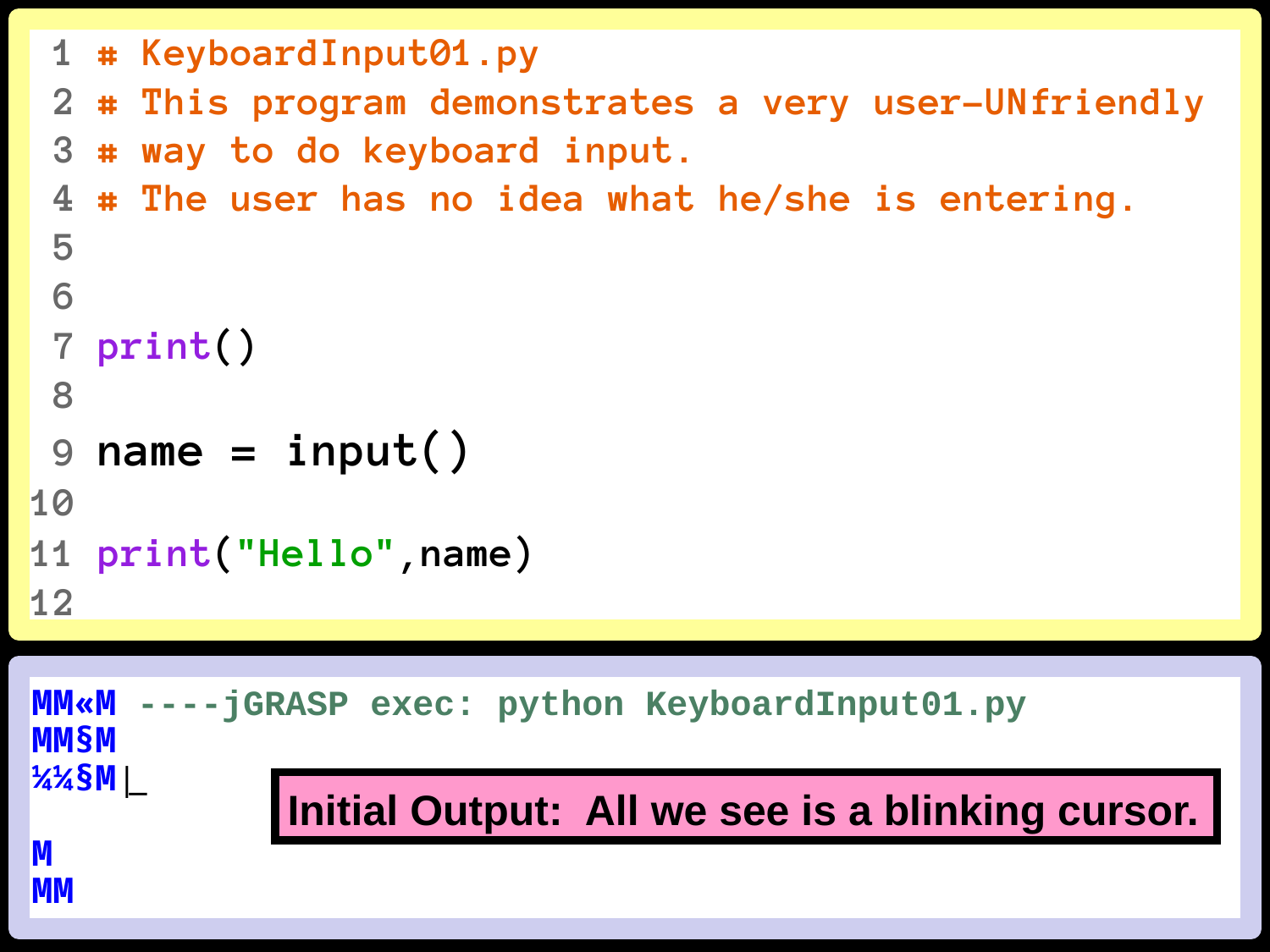

1 # KeyboardInput01.py
 2 # This program demonstrates a very user-UNfriendly
 3 # way to do keyboard input.
 4 # The user has no idea what he/she is entering.
 5
 6
 7 print()
 8
 9 name = input()
10
11 print("Hello",name)
12

MM«M ----jGRASP exec: python KeyboardInput01.py
MM§M
¼¼§M |_
M
MM

Initial Output:  All we see is a blinking cursor.